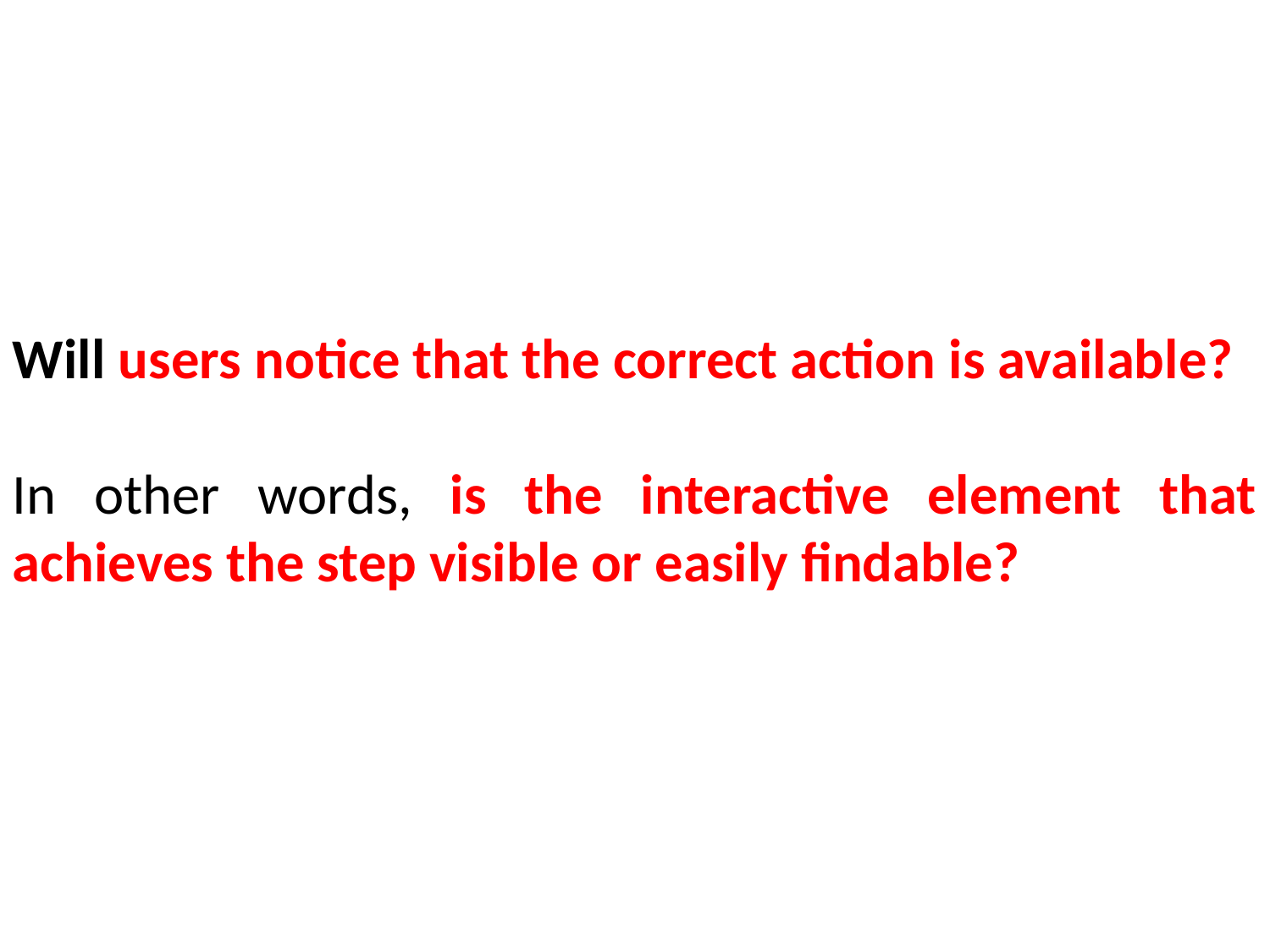

Will users notice that the correct action is available?

In other words, is the interactive element that achieves the step visible or easily findable?